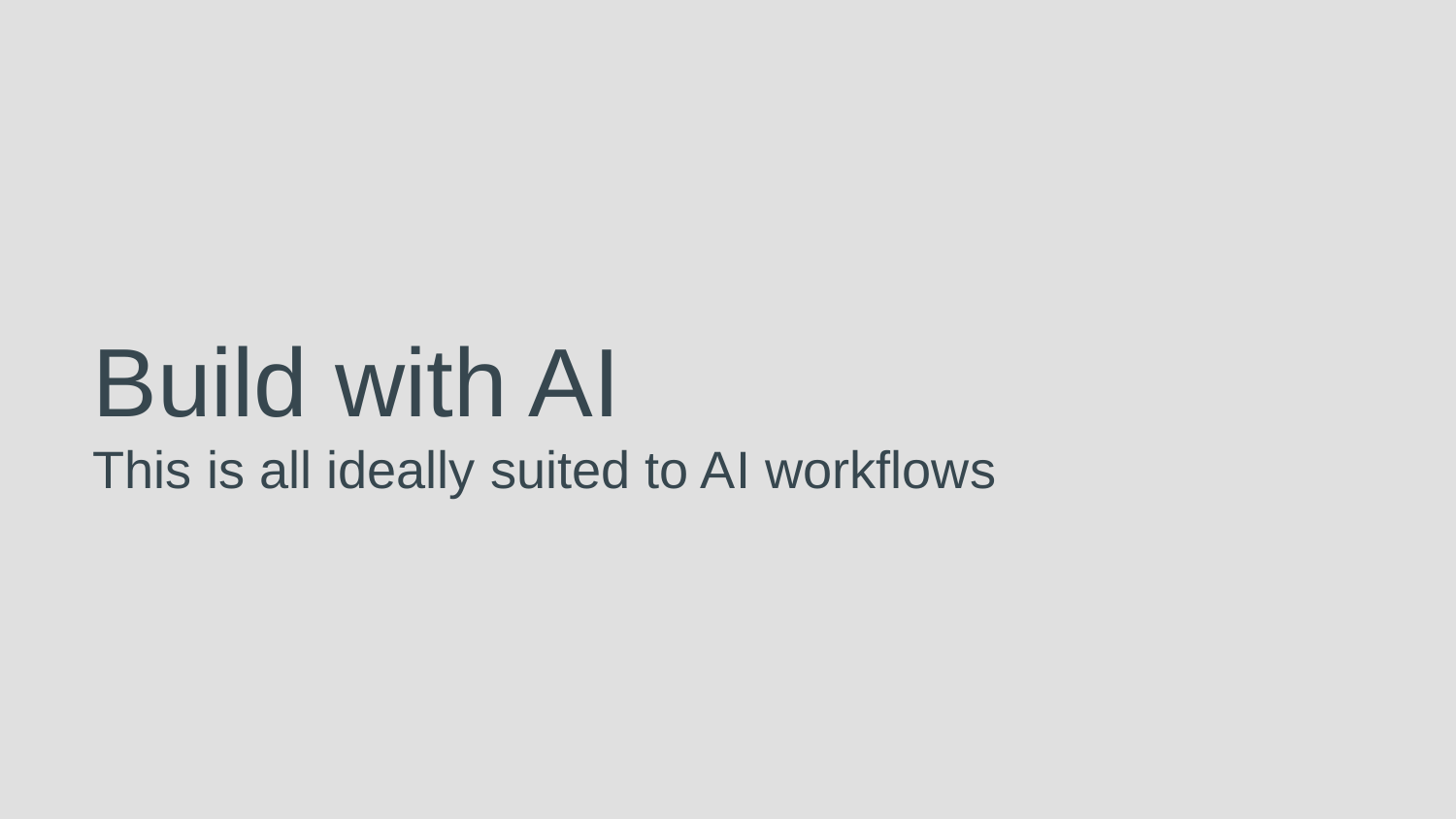

# Build with AI
This is all ideally suited to AI workflows